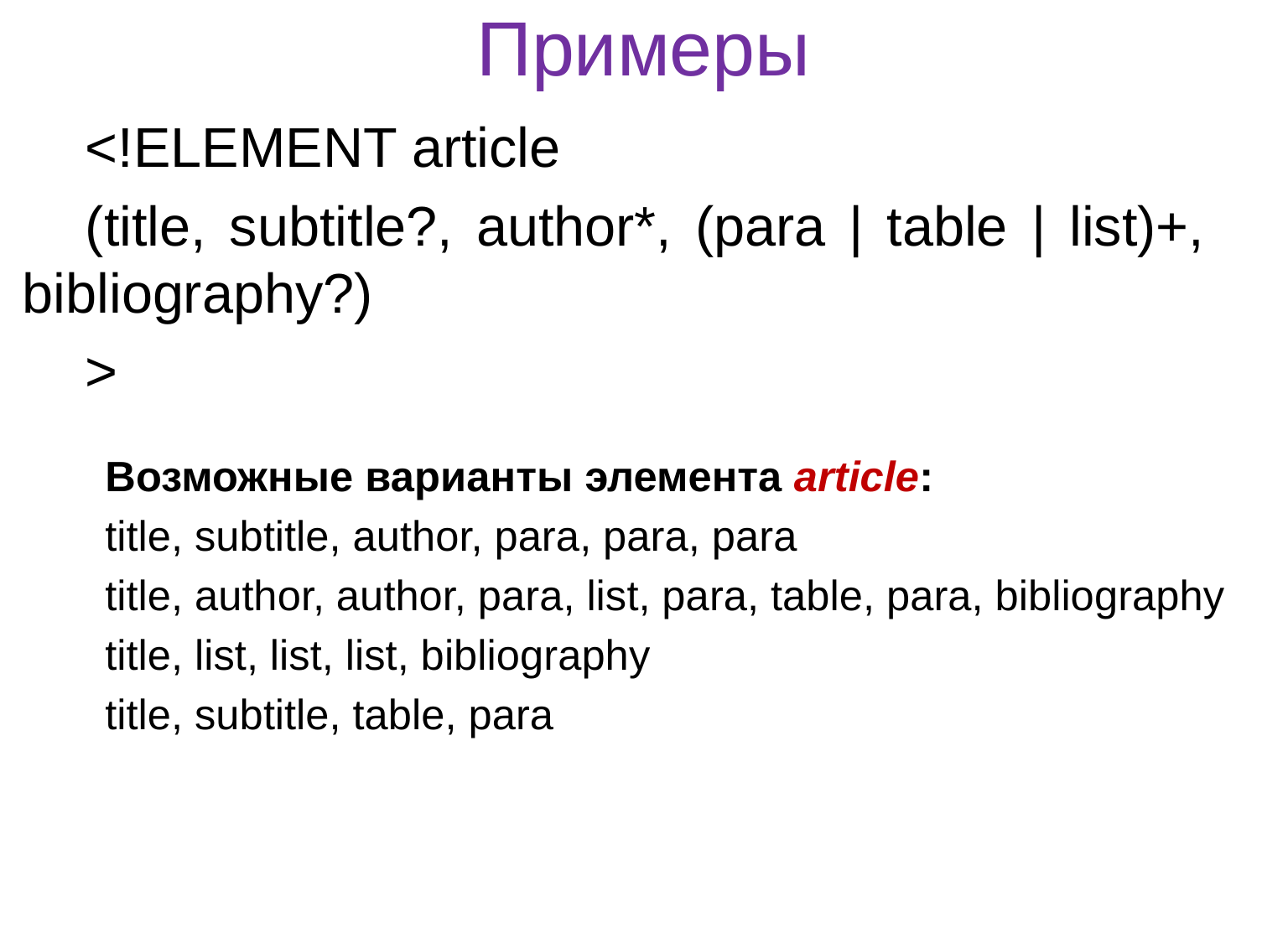

# Примеры
<!ELEMENT article
(title, subtitle?, author*, (para | table | list)+, bibliography?)
>

Возможные варианты элемента article:
title, subtitle, author, para, para, para
title, author, author, para, list, para, table, para, bibliography
title, list, list, list, bibliography
title, subtitle, table, para